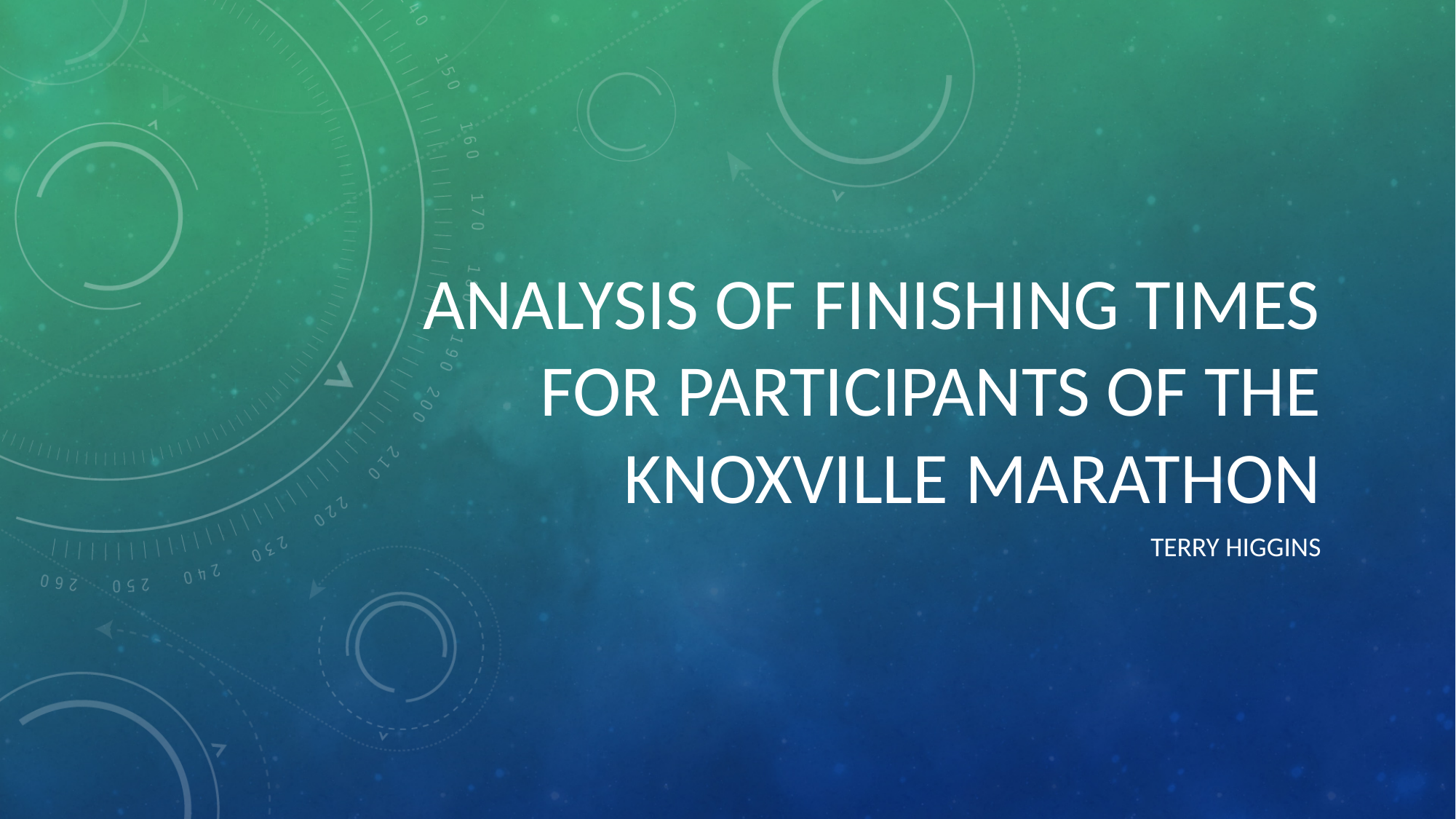

# Analysis of finishing times for participants of the Knoxville marathon
Terry Higgins